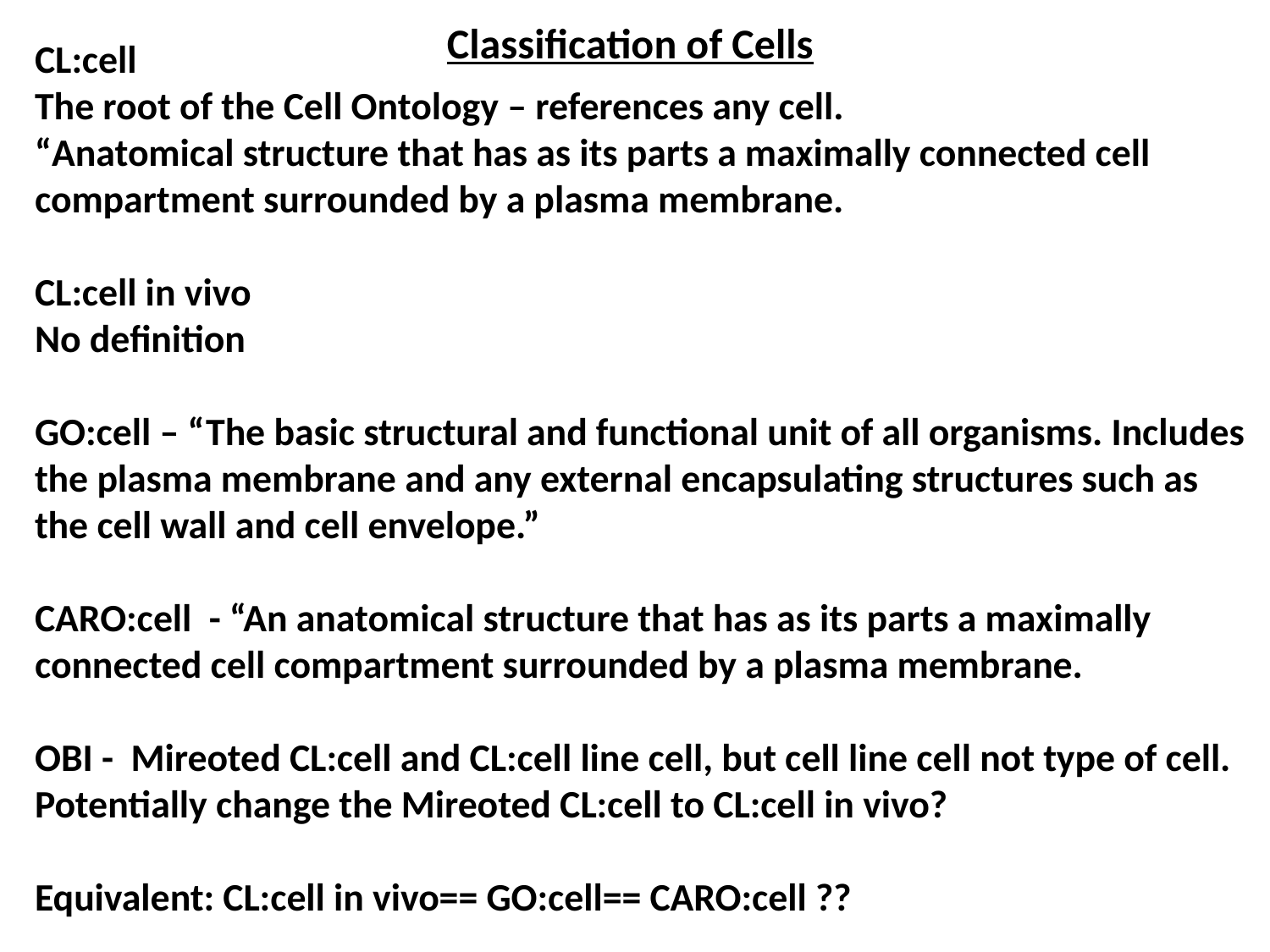

Classification of Cells
CL:cell
The root of the Cell Ontology – references any cell.
“Anatomical structure that has as its parts a maximally connected cell compartment surrounded by a plasma membrane.

CL:cell in vivo
No definition

GO:cell – “The basic structural and functional unit of all organisms. Includes the plasma membrane and any external encapsulating structures such as the cell wall and cell envelope.”

CARO:cell  - “An anatomical structure that has as its parts a maximally connected cell compartment surrounded by a plasma membrane.

OBI -  Mireoted CL:cell and CL:cell line cell, but cell line cell not type of cell.
Potentially change the Mireoted CL:cell to CL:cell in vivo?

Equivalent: CL:cell in vivo== GO:cell== CARO:cell ??